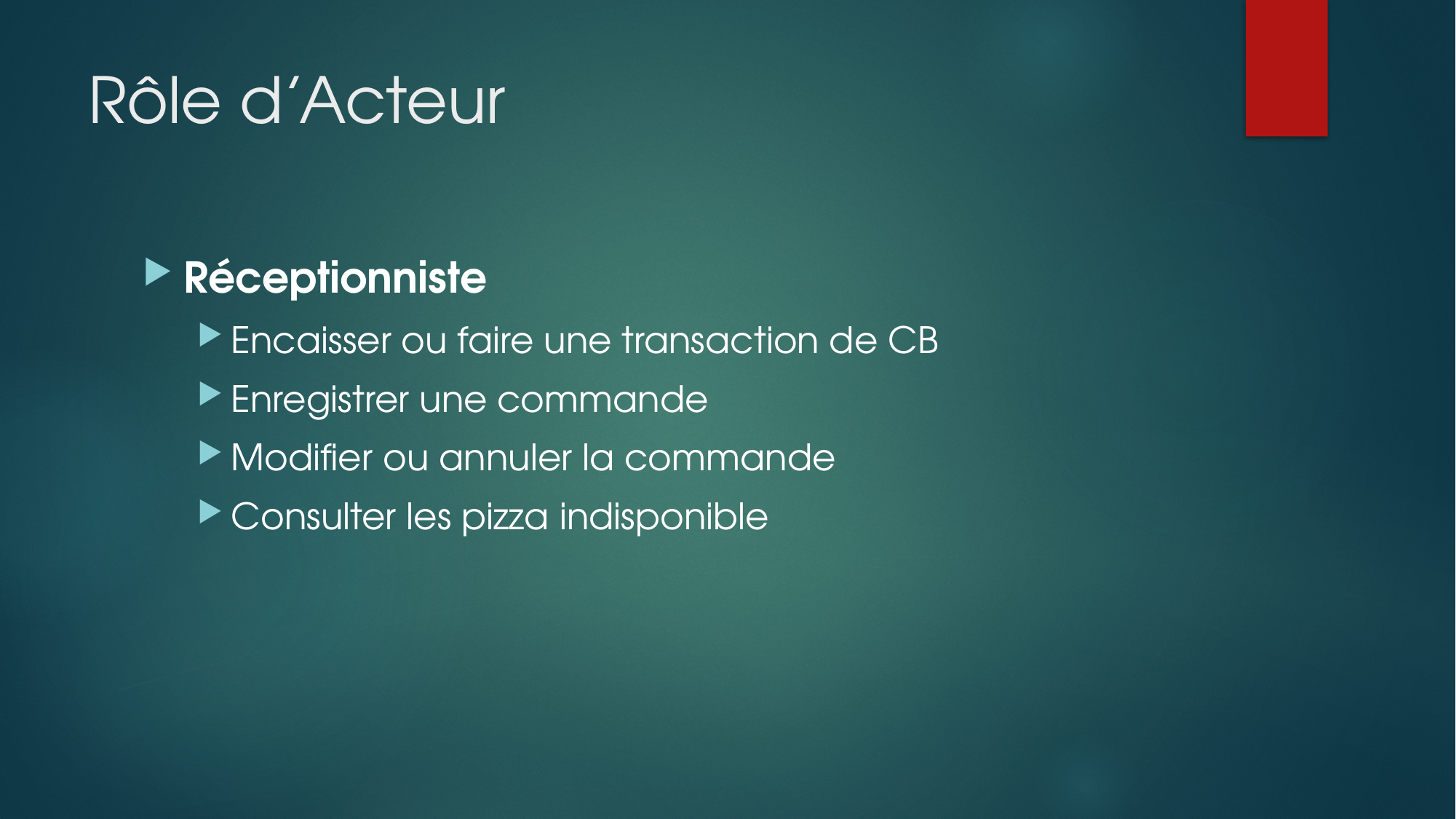

# Rôle d’Acteur
Réceptionniste
Encaisser ou faire une transaction de CB
Enregistrer une commande
Modifier ou annuler la commande
Consulter les pizza indisponible